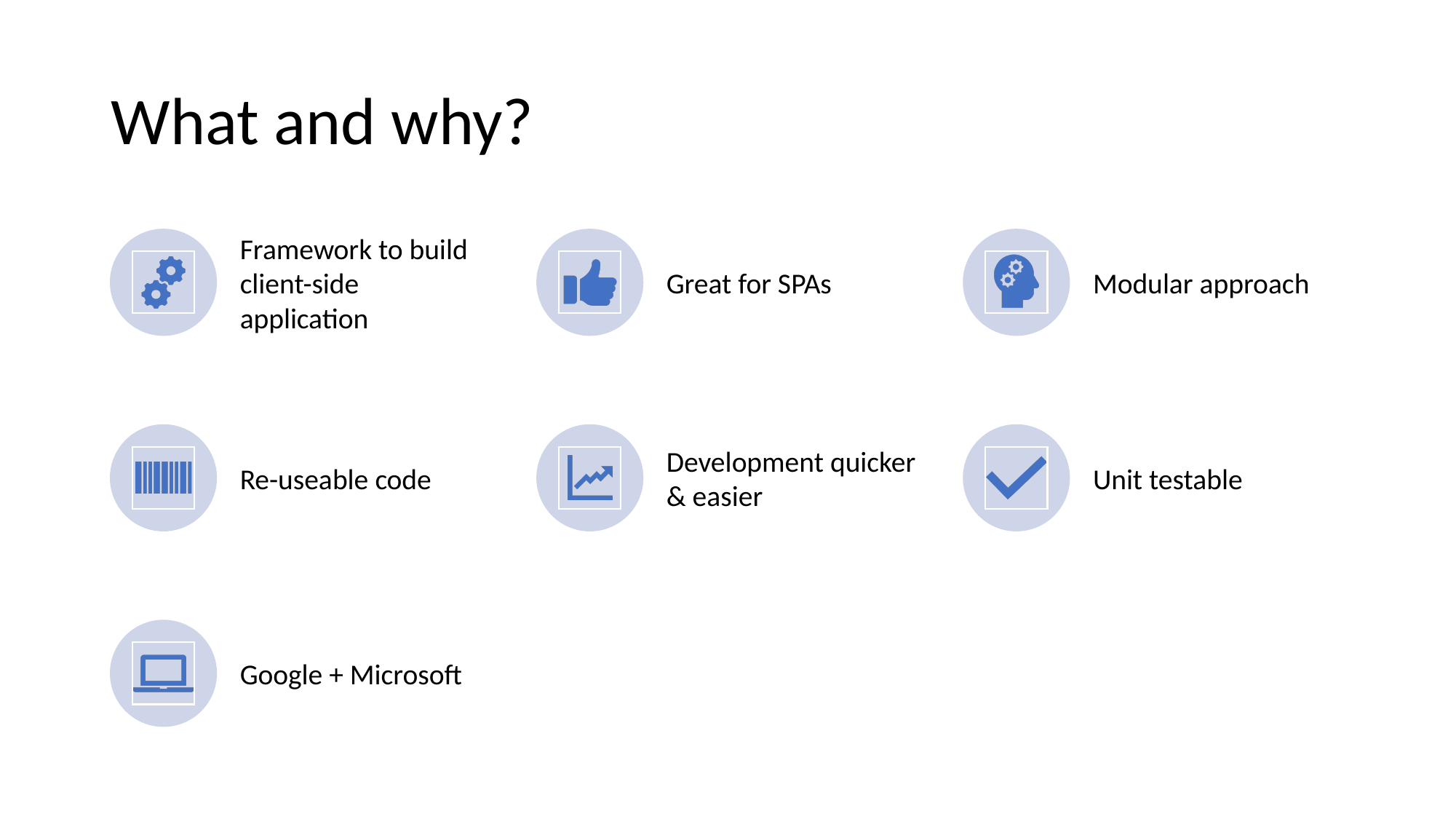

# What and why?
Framework to build client-side application
Great for SPAs
Modular approach
Re-useable code
Development quicker & easier
Unit testable
Google + Microsoft